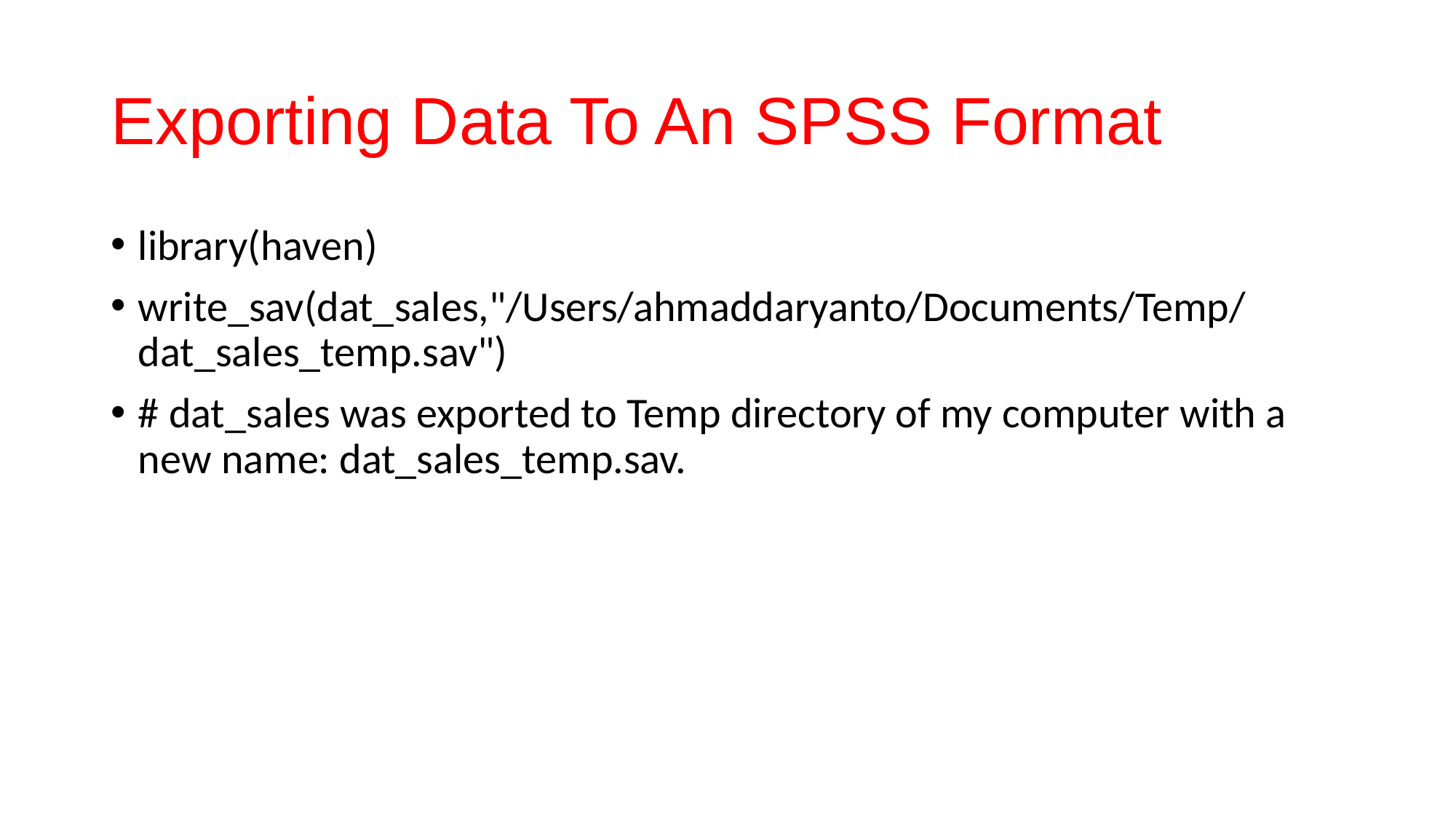

# Exporting Data To An SPSS Format
library(haven)
write_sav(dat_sales,"/Users/ahmaddaryanto/Documents/Temp/dat_sales_temp.sav")
# dat_sales was exported to Temp directory of my computer with a new name: dat_sales_temp.sav.